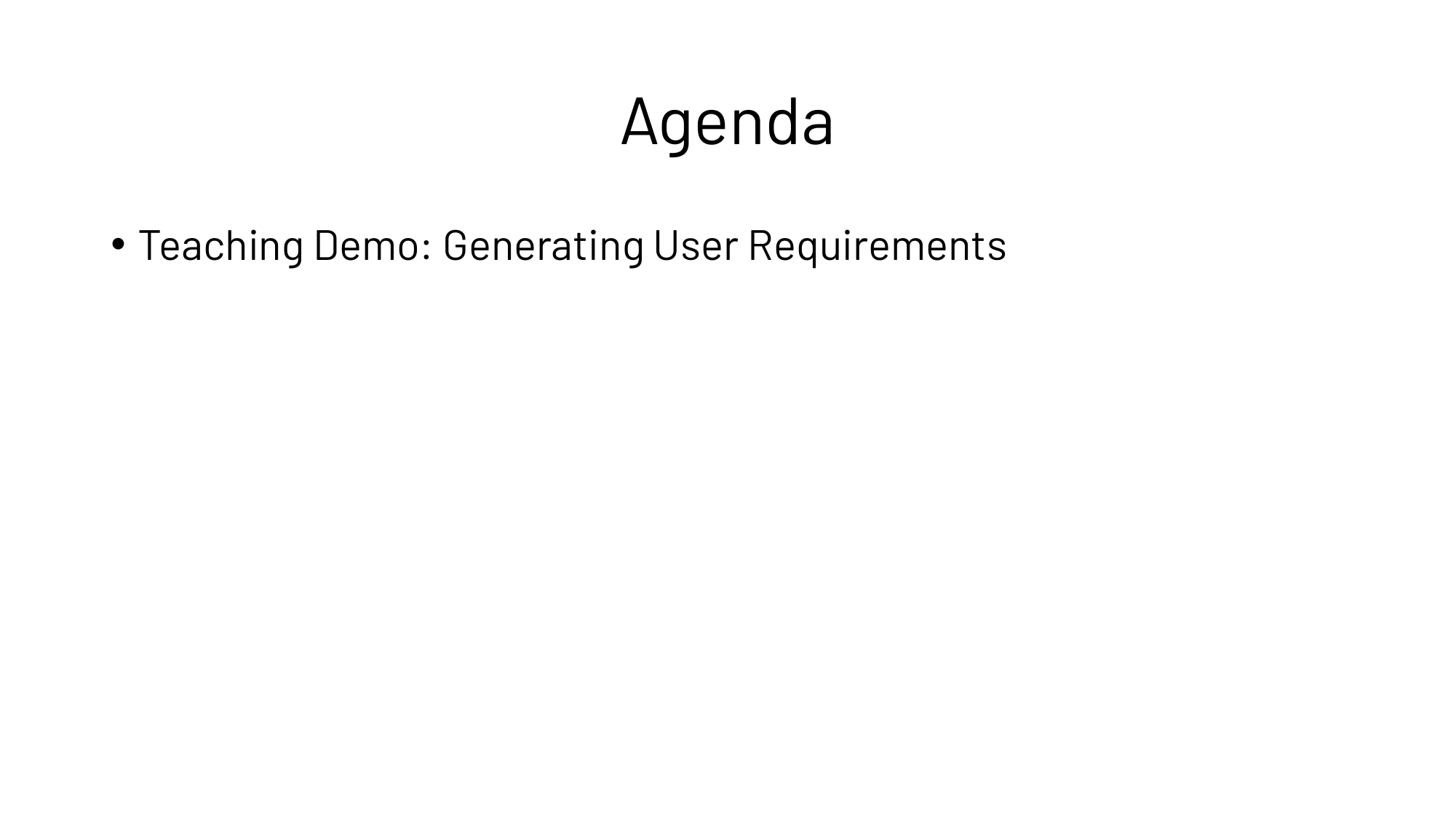

# Agenda
Teaching Demo: Generating User Requirements